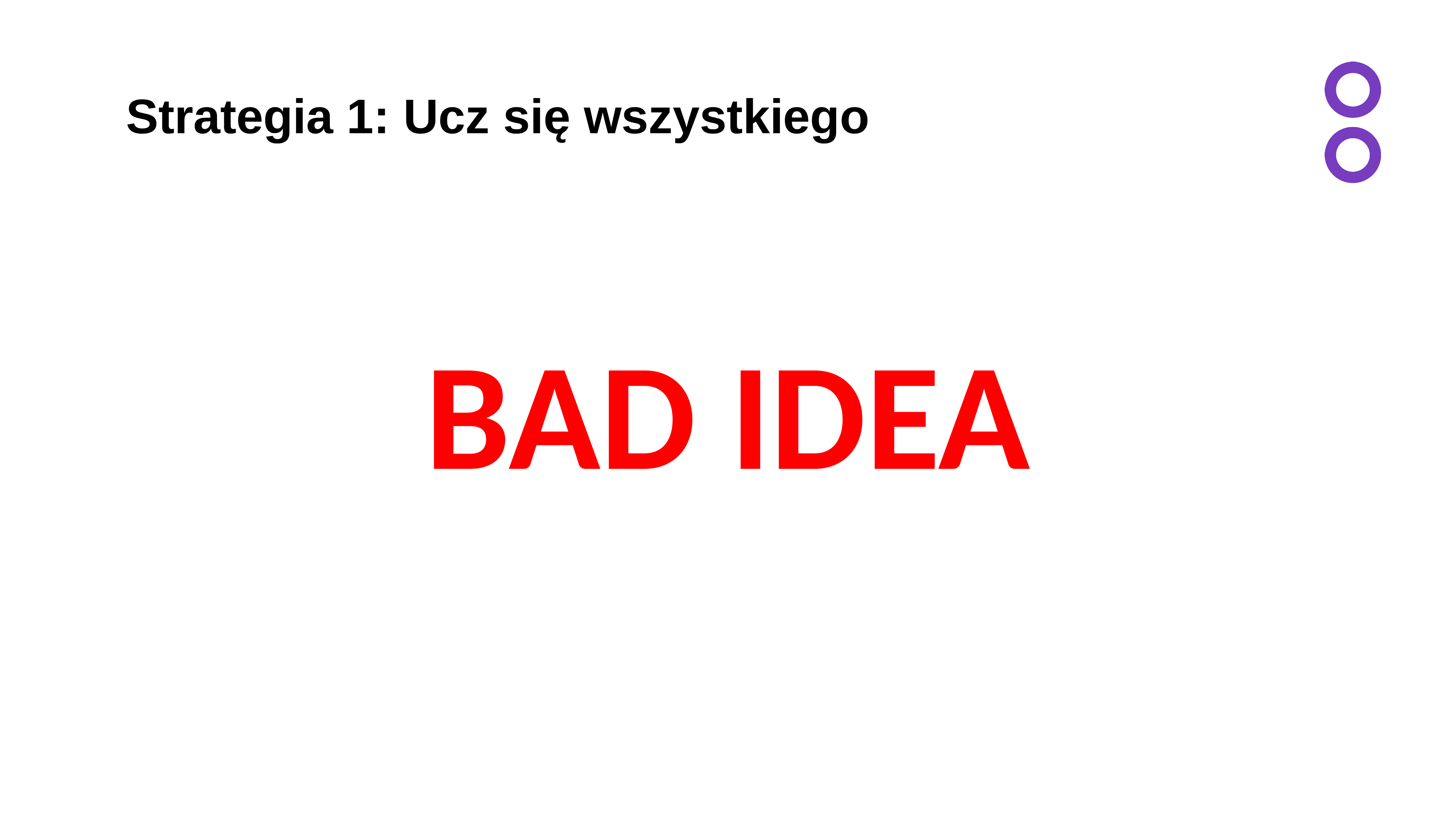

Strategia 1: Ucz się wszystkiego
BAD IDEA